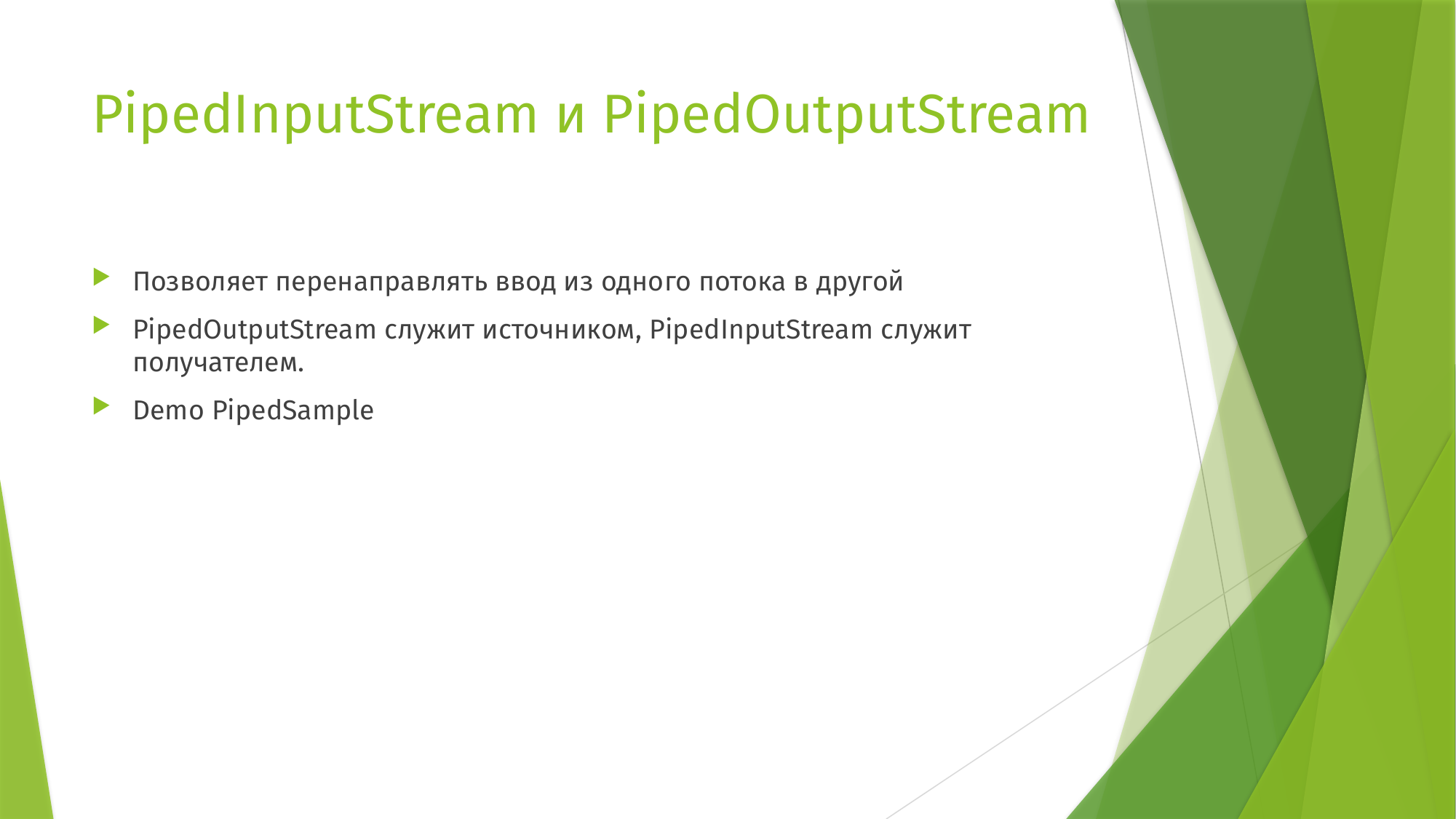

# PipedInputStream и PipedOutputStream
Позволяет перенаправлять ввод из одного потока в другой
PipedOutputStream служит источником, PipedInputStream служит получателем.
Demo PipedSample